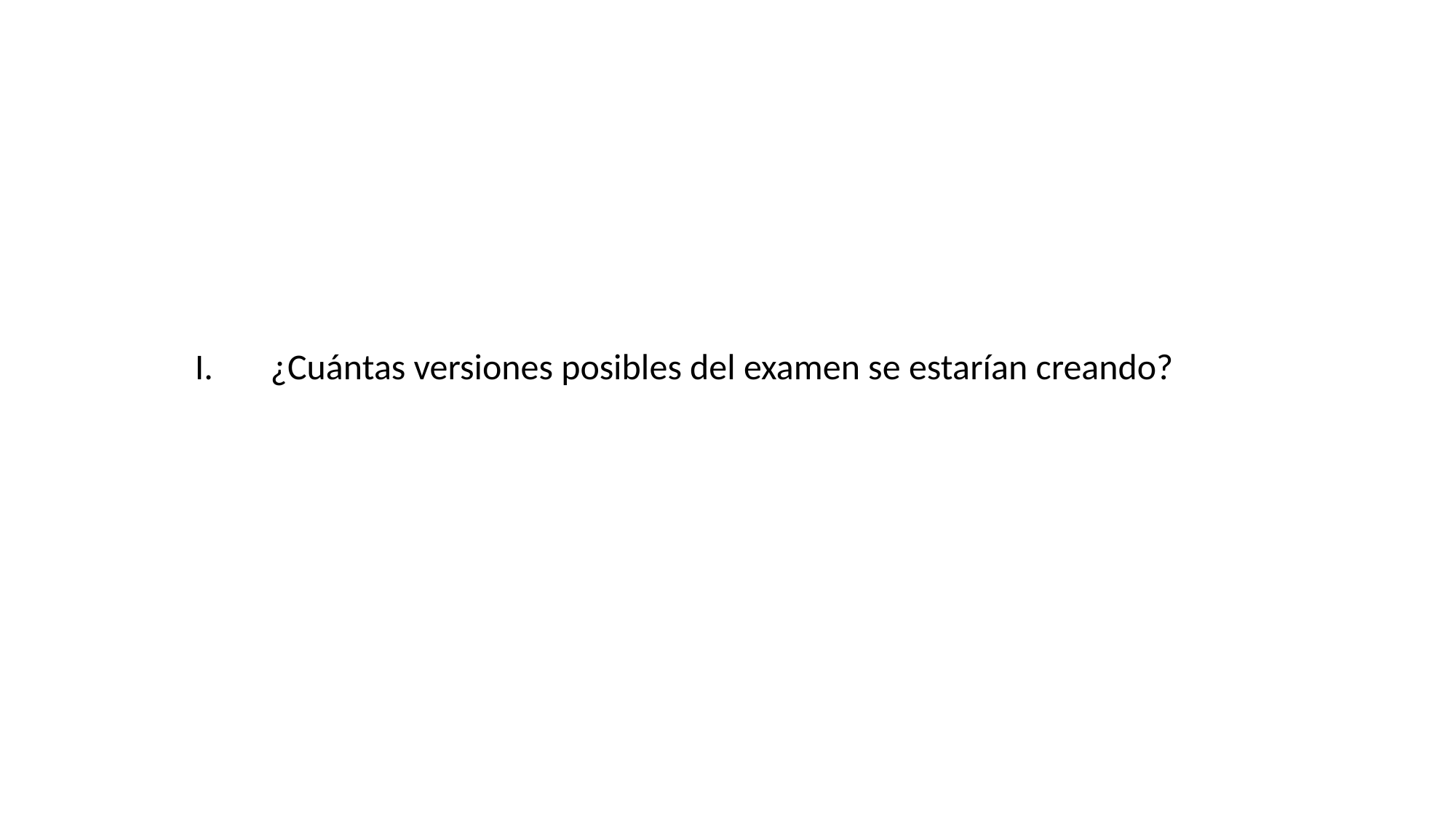

#
I.       ¿Cuántas versiones posibles del examen se estarían creando?